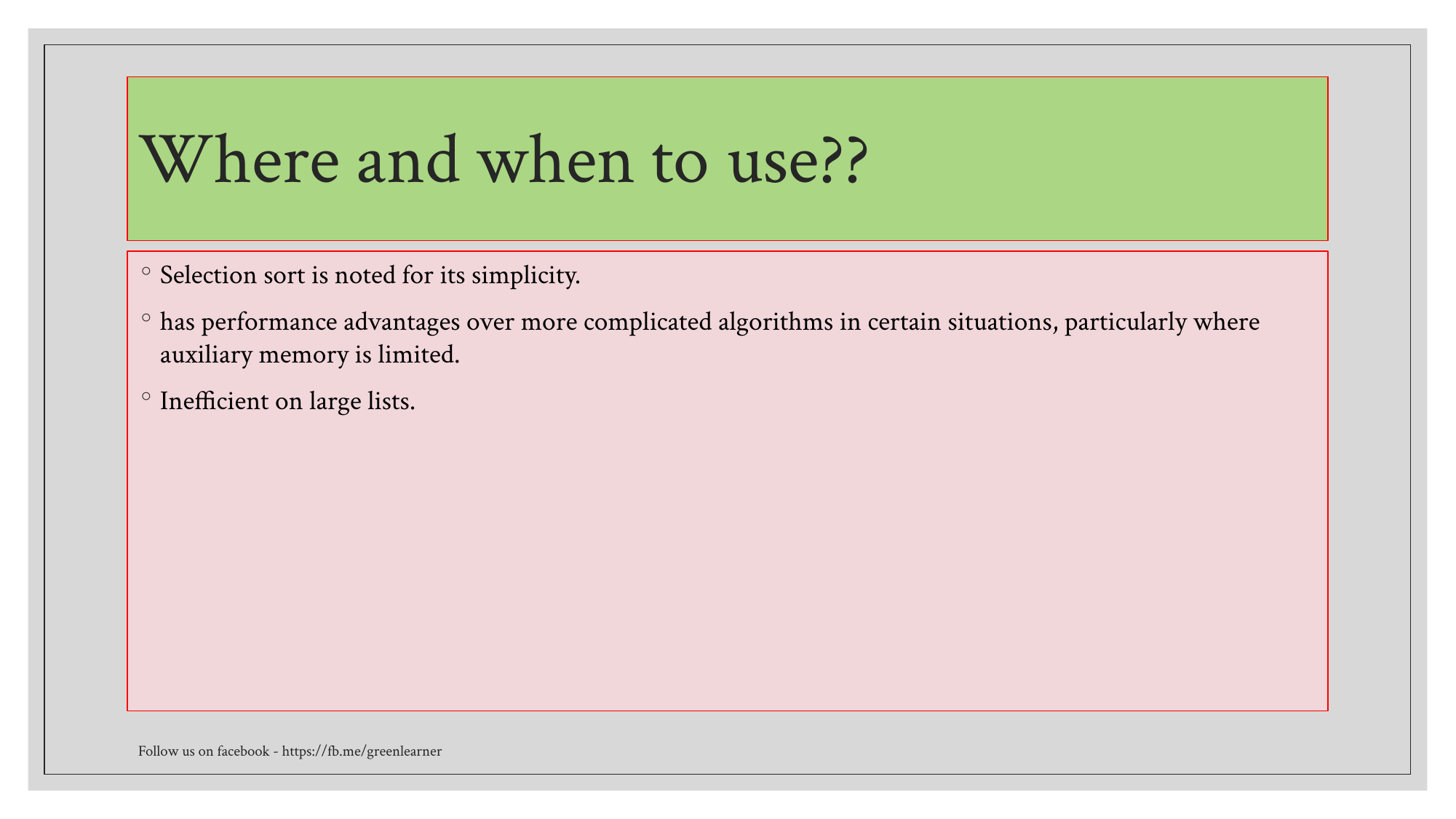

# Where and when to use??
Selection sort is noted for its simplicity.
has performance advantages over more complicated algorithms in certain situations, particularly where auxiliary memory is limited.
Inefficient on large lists.
Follow us on facebook - https://fb.me/greenlearner